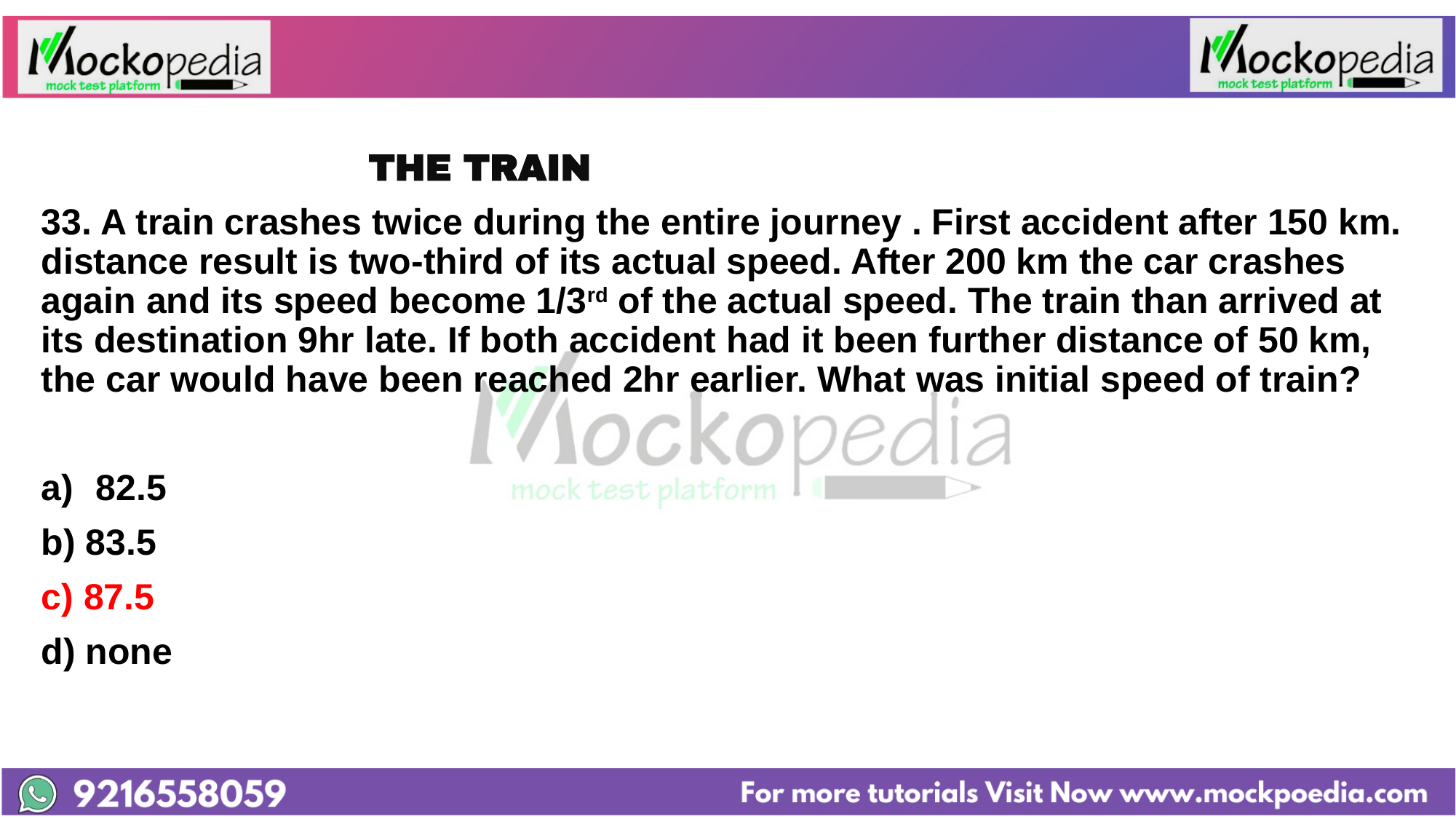

#
			THE TRAIN
33. A train crashes twice during the entire journey . First accident after 150 km. distance result is two-third of its actual speed. After 200 km the car crashes again and its speed become 1/3rd of the actual speed. The train than arrived at its destination 9hr late. If both accident had it been further distance of 50 km, the car would have been reached 2hr earlier. What was initial speed of train?

82.5
b) 83.5
c) 87.5
d) none